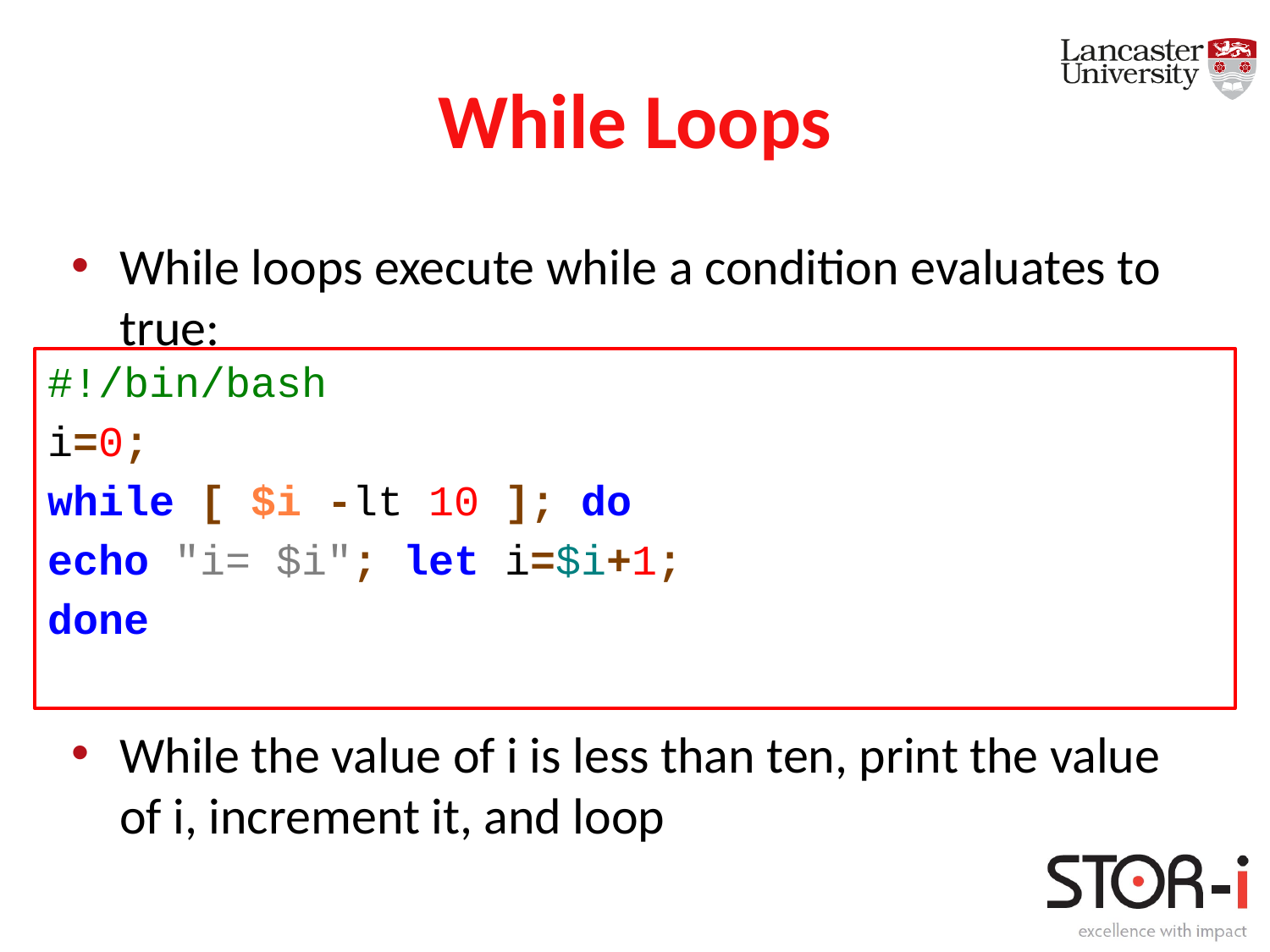

# While Loops
While loops execute while a condition evaluates to true:

While the value of i is less than ten, print the value of i, increment it, and loop

#!/bin/bash
i=0;
while [ $i -lt 10 ]; do
echo "i= $i"; let i=$i+1;
done